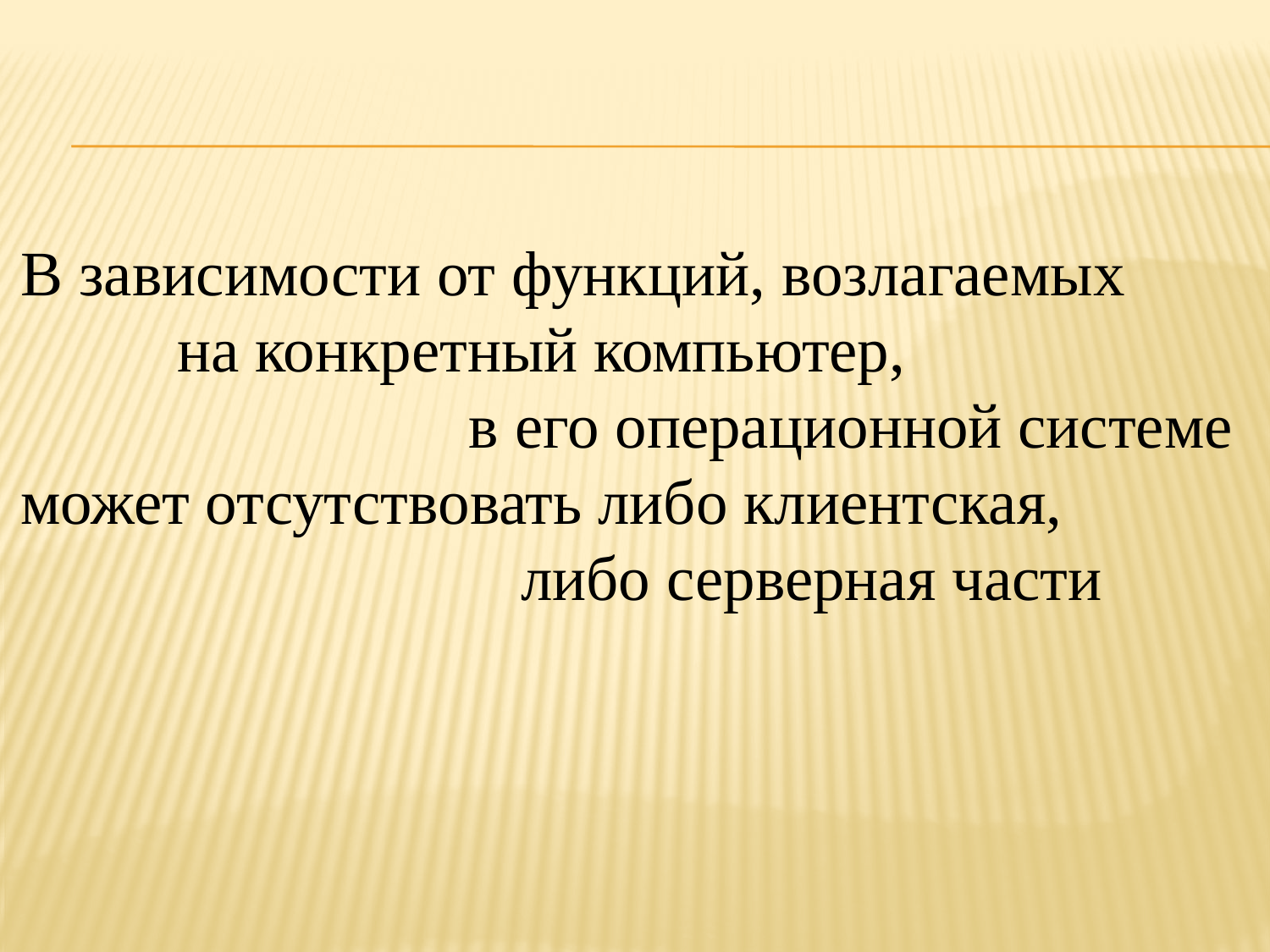

В зависимости от функций, возлагаемых                   на конкретный компьютер,                                                  в его операционной системе может отсутствовать либо клиентская,                                   либо серверная части